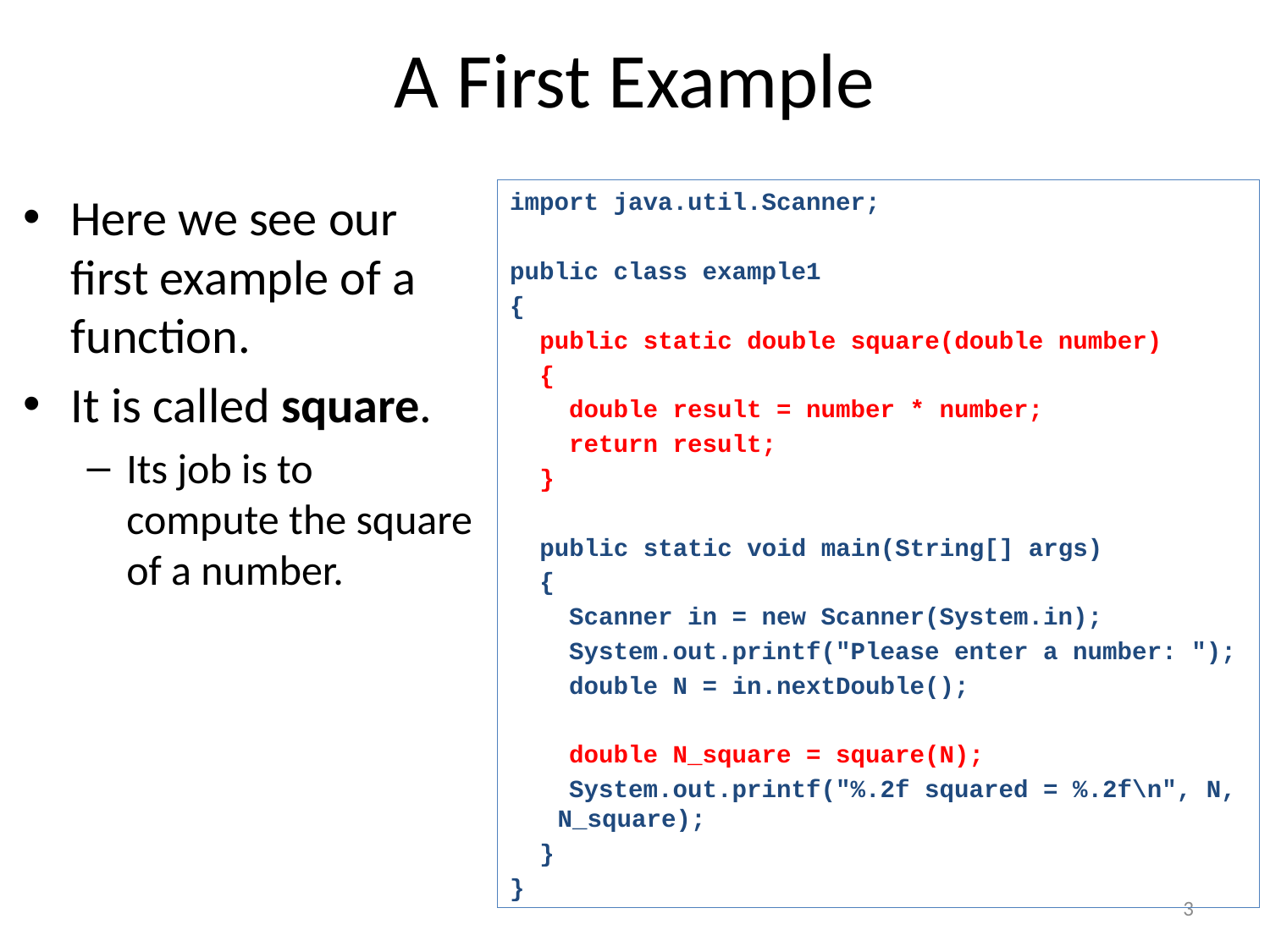

# A First Example
Here we see our first example of a function.
It is called square.
Its job is to compute the square of a number.
import java.util.Scanner;

public class example1
{
  public static double square(double number)
  {
    double result = number * number;
    return result;
  }

  public static void main(String[] args)
  {
    Scanner in = new Scanner(System.in);
    System.out.printf("Please enter a number: ");
    double N = in.nextDouble();

    double N_square = square(N);
    System.out.printf("%.2f squared = %.2f\n", N, N_square);
  }
}
3